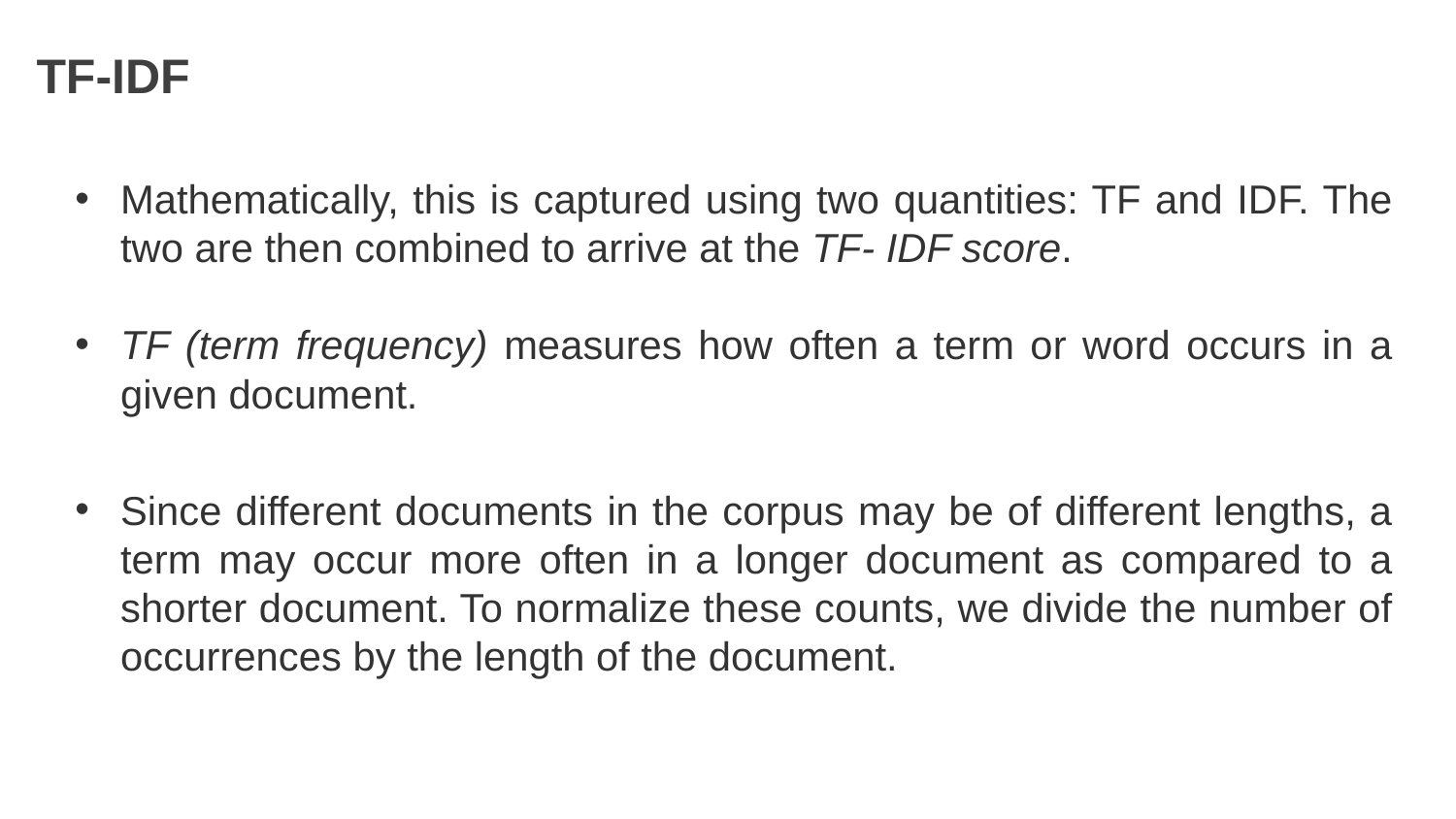

# TF-IDF
Mathematically, this is captured using two quantities: TF and IDF. The two are then combined to arrive at the TF- IDF score.

TF (term frequency) measures how often a term or word occurs in a given document.

Since different documents in the corpus may be of different lengths, a term may occur more often in a longer document as compared to a shorter document. To normalize these counts, we divide the number of occurrences by the length of the document.